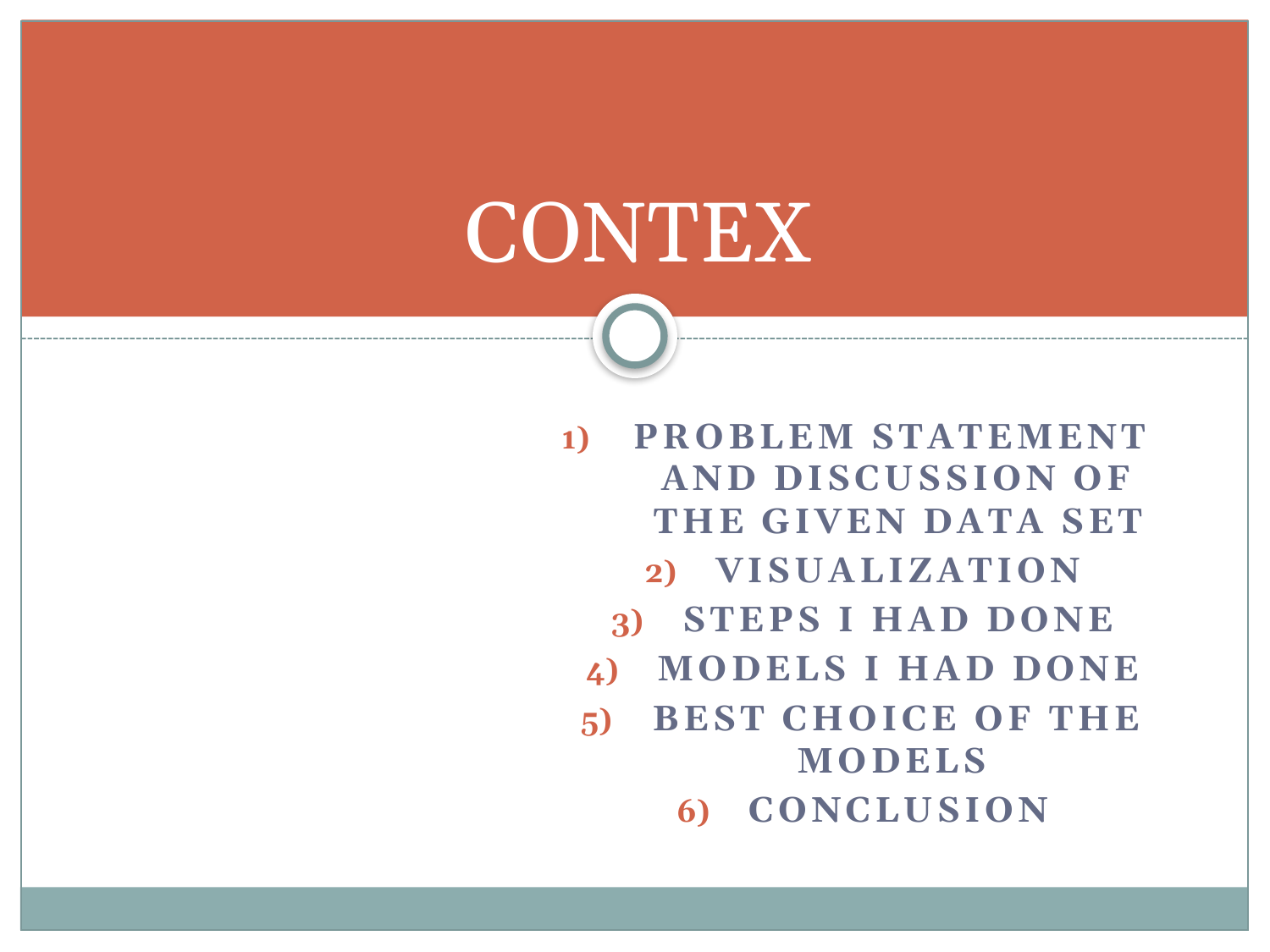

# CONTEX
Problem statement  and discussion of the given data set
Visualization
Steps I had done
Models I had done
Best choice of the Models
Conclusion